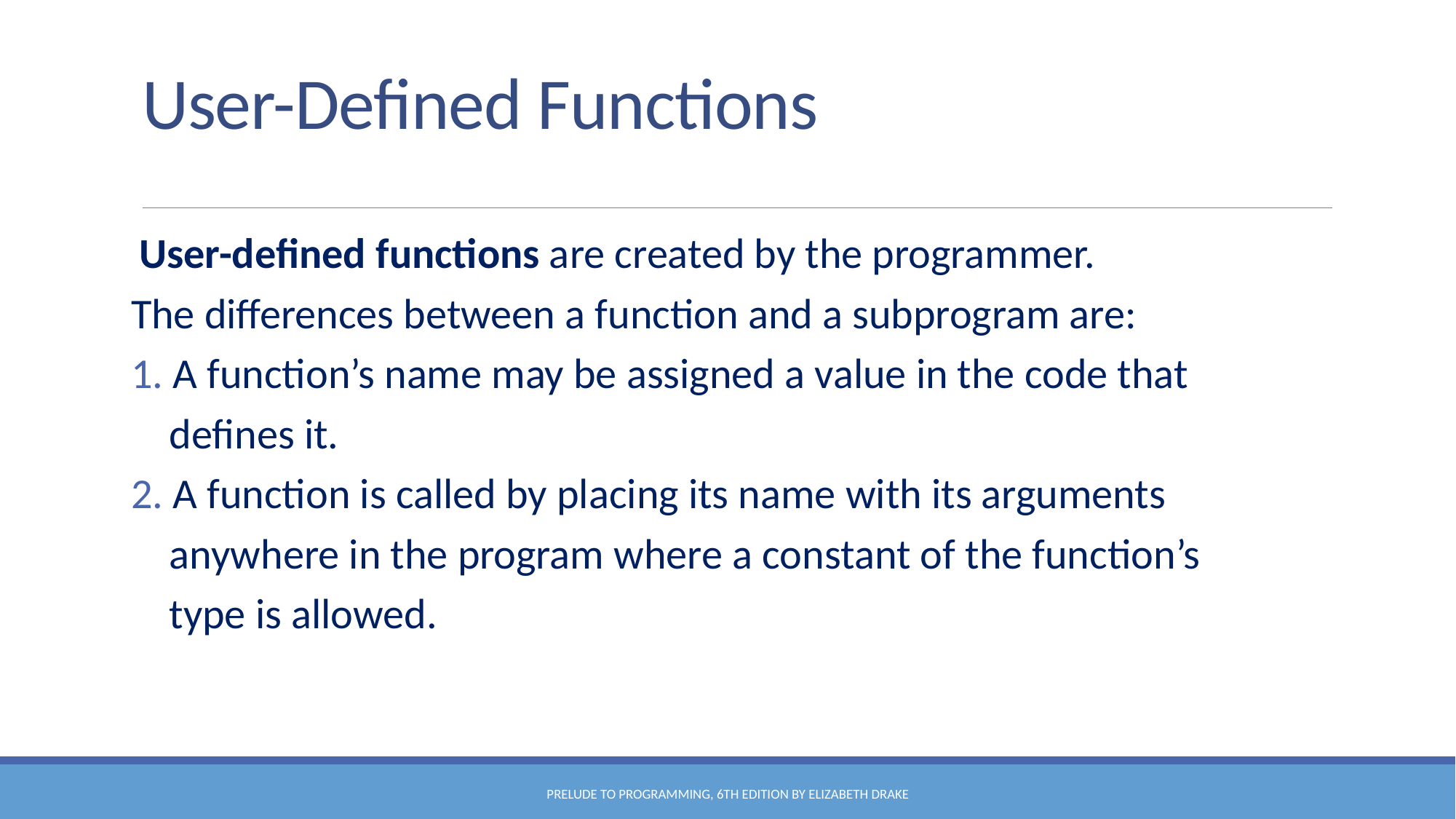

# User-Defined Functions
 User-defined functions are created by the programmer.
The differences between a function and a subprogram are:
 A function’s name may be assigned a value in the code that
    defines it.
 A function is called by placing its name with its arguments
    anywhere in the program where a constant of the function’s
    type is allowed.
Prelude to Programming, 6th edition by Elizabeth Drake